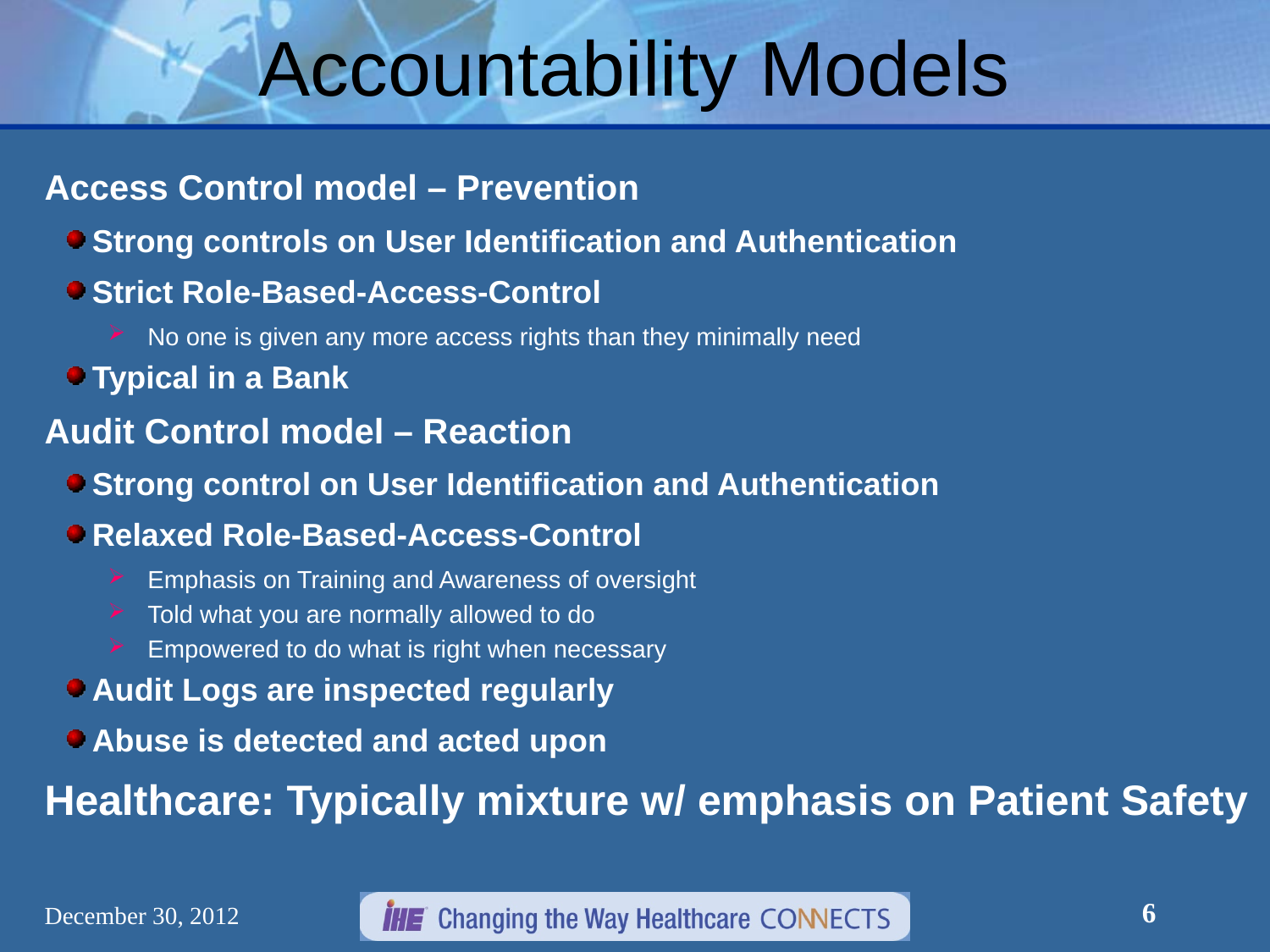

# Accountability Models
Access Control model – Prevention
Strong controls on User Identification and Authentication
Strict Role-Based-Access-Control
No one is given any more access rights than they minimally need
Typical in a Bank
Audit Control model – Reaction
Strong control on User Identification and Authentication
Relaxed Role-Based-Access-Control
Emphasis on Training and Awareness of oversight
Told what you are normally allowed to do
Empowered to do what is right when necessary
Audit Logs are inspected regularly
Abuse is detected and acted upon
Healthcare: Typically mixture w/ emphasis on Patient Safety
6
December 30, 2012